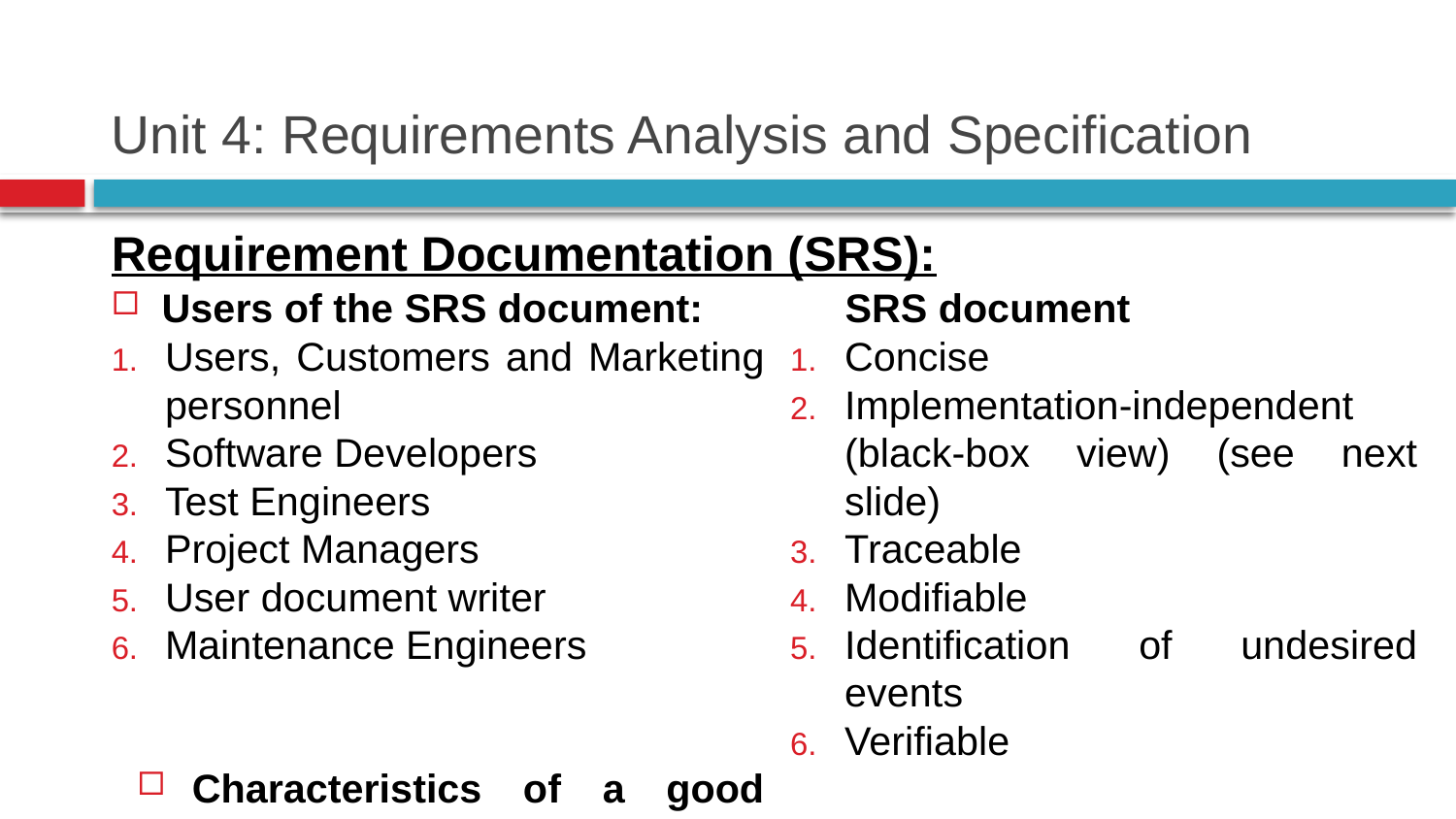

# Unit 4: Requirements Analysis and Specification
Requirement Documentation (SRS):
Users of the SRS document:
Users, Customers and Marketing personnel
Software Developers
Test Engineers
Project Managers
User document writer
Maintenance Engineers

Characteristics of a good SRS document
Concise
Implementation-independent (black-box view) (see next slide)
Traceable
Modifiable
Identification of undesired events
Verifiable